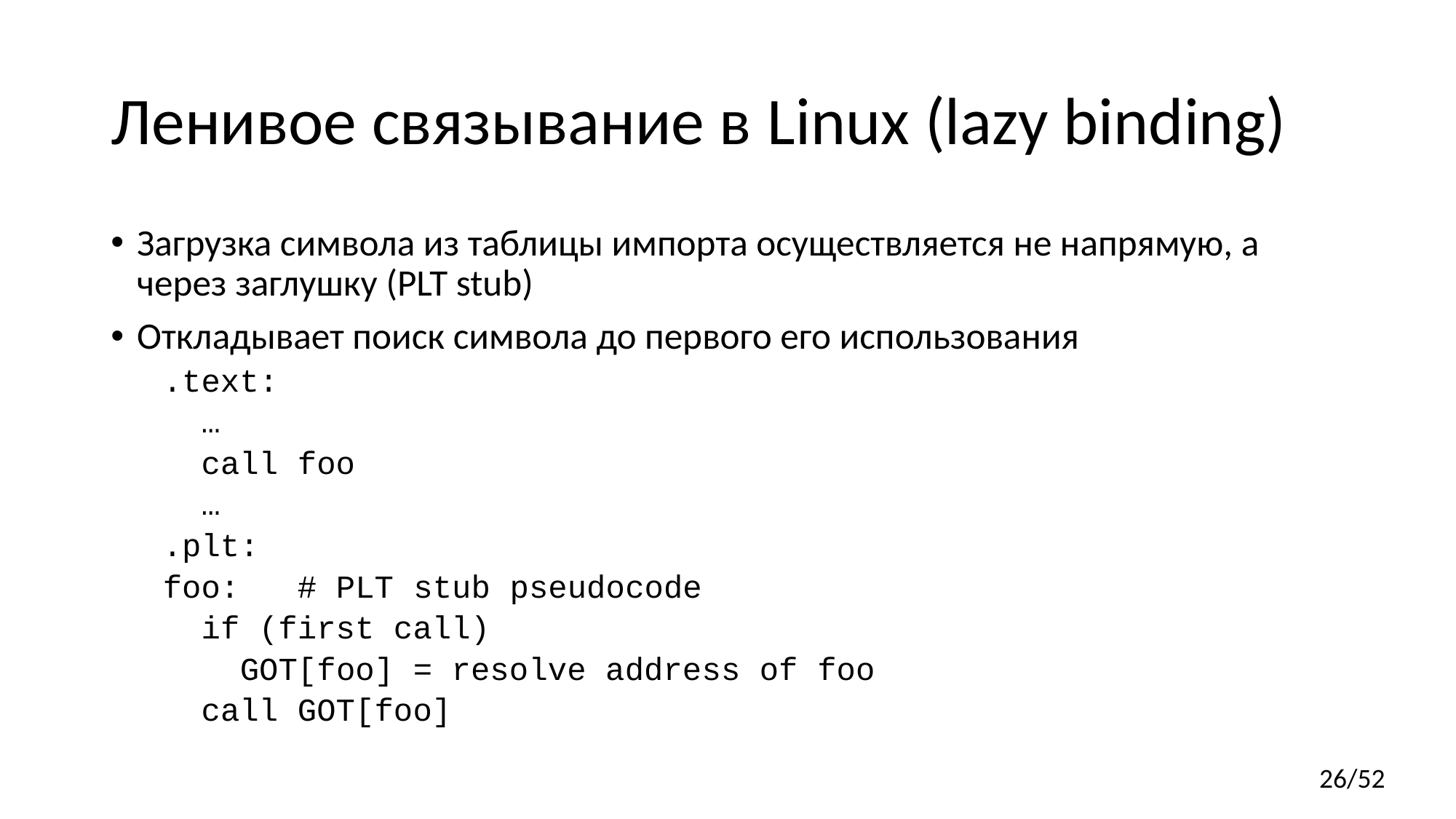

# Ленивое связывание в Linux (lazy binding)
Загрузка символа из таблицы импорта осуществляется не напрямую, а через заглушку (PLT stub)
Откладывает поиск символа до первого его использования
.text:
  …
  call foo
  …
.plt:
foo:   # PLT stub pseudocode
  if (first call)
    GOT[foo] = resolve address of foo
  call GOT[foo]